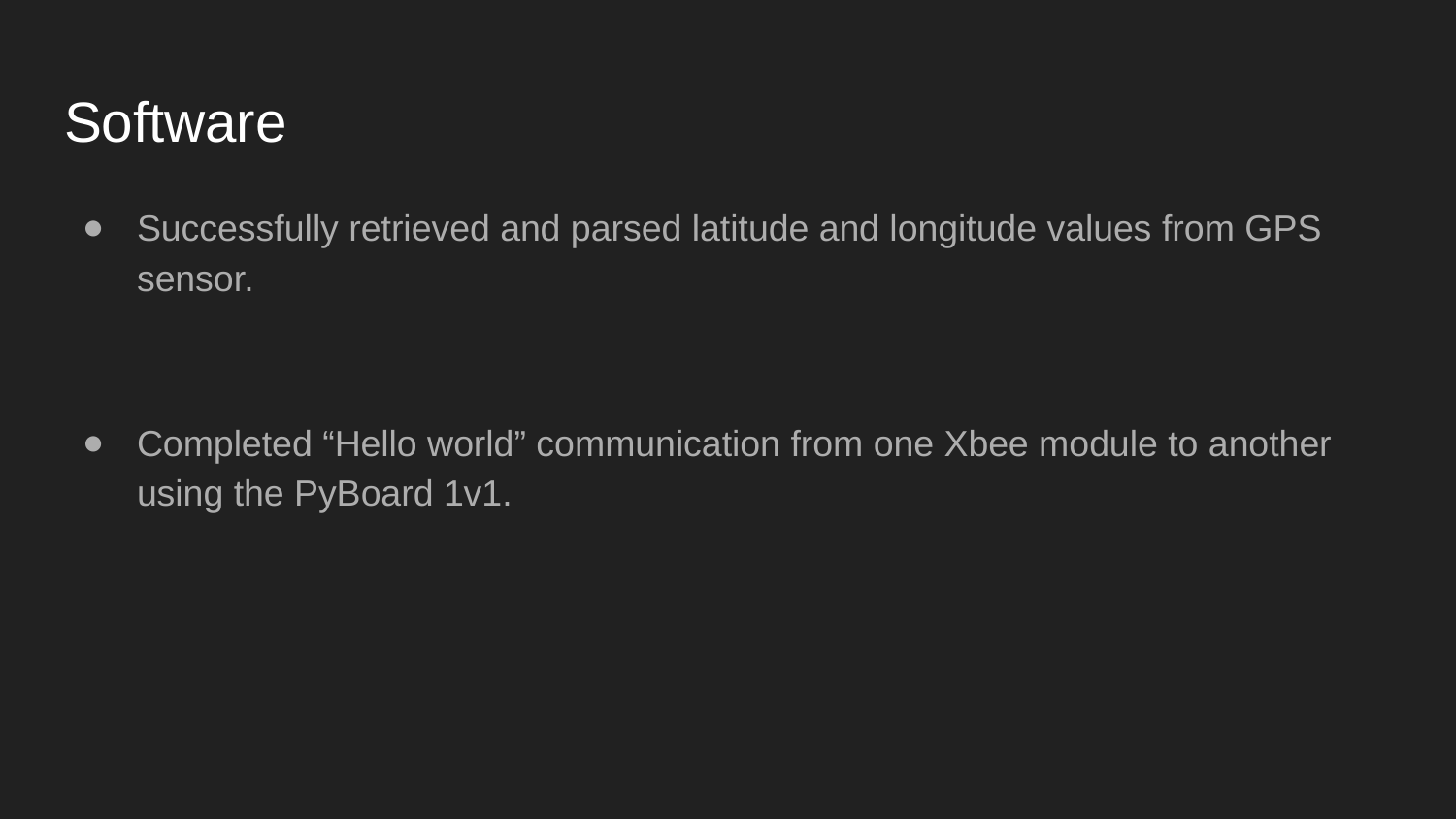

# Software
Successfully retrieved and parsed latitude and longitude values from GPS sensor.

Completed “Hello world” communication from one Xbee module to another using the PyBoard 1v1.